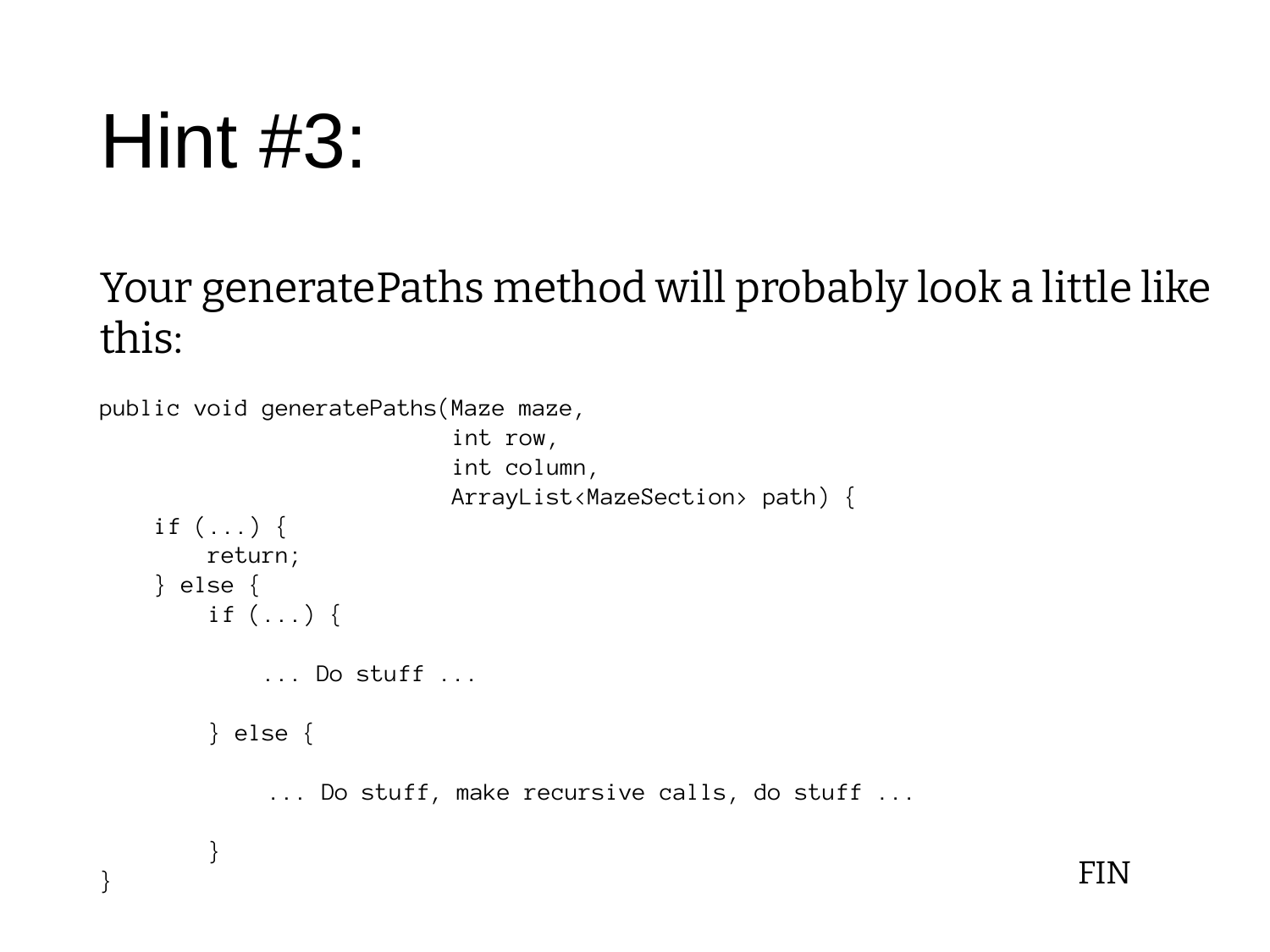

# Hint #3:
Your generatePaths method will probably look a little like this:

public void generatePaths(Maze maze,
                          int row,
                          int column,
                          ArrayList<MazeSection> path) {
    if (...) {
        return;
    } else {
        if (...) {

            ... Do stuff ...

        } else {

 	   ... Do stuff, make recursive calls, do stuff ...

        }
}
FIN